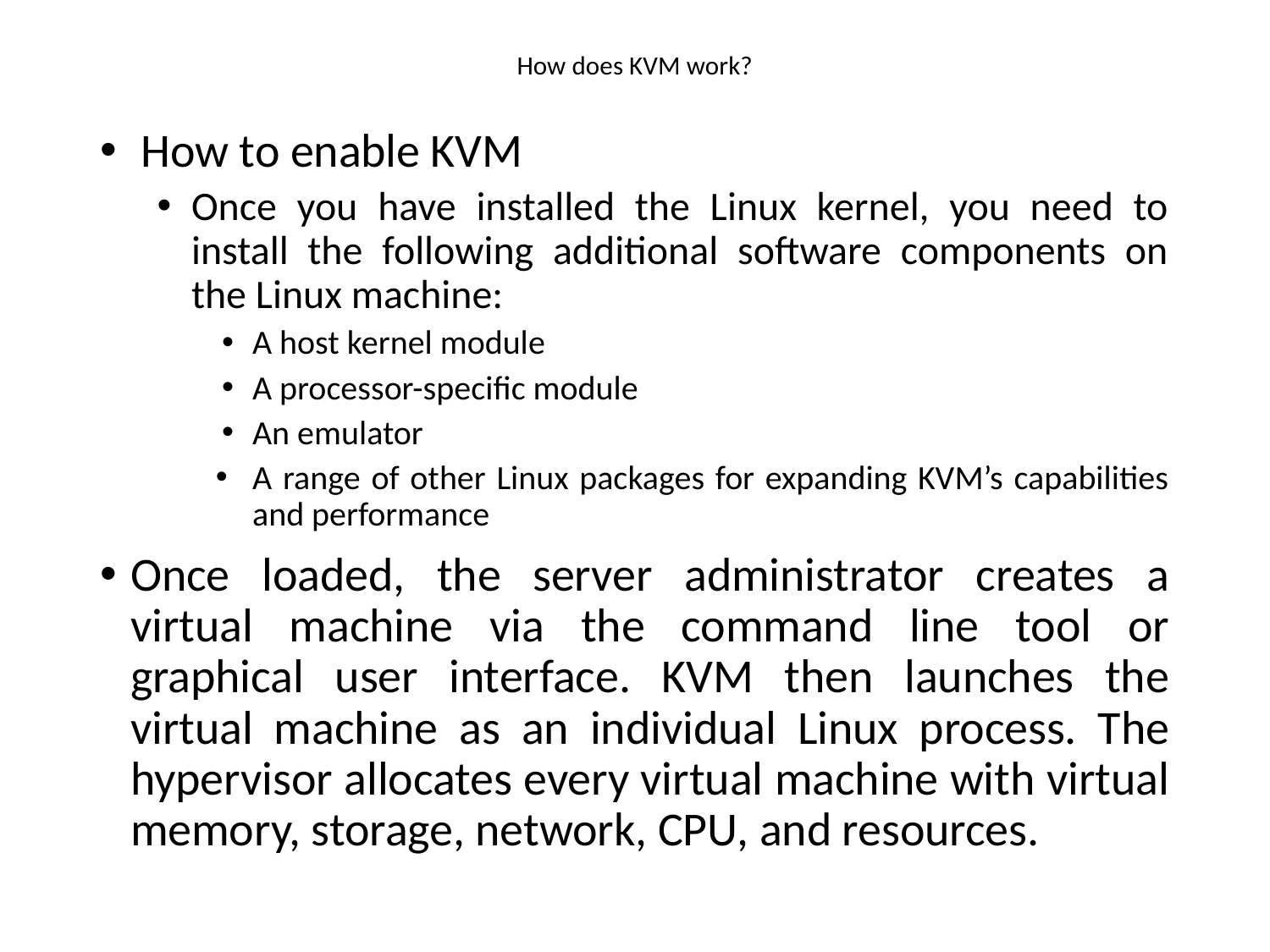

# How does KVM work?
 How to enable KVM
Once you have installed the Linux kernel, you need to install the following additional software components on the Linux machine:
A host kernel module
A processor-specific module
An emulator
A range of other Linux packages for expanding KVM’s capabilities and performance
Once loaded, the server administrator creates a virtual machine via the command line tool or graphical user interface. KVM then launches the virtual machine as an individual Linux process. The hypervisor allocates every virtual machine with virtual memory, storage, network, CPU, and resources.